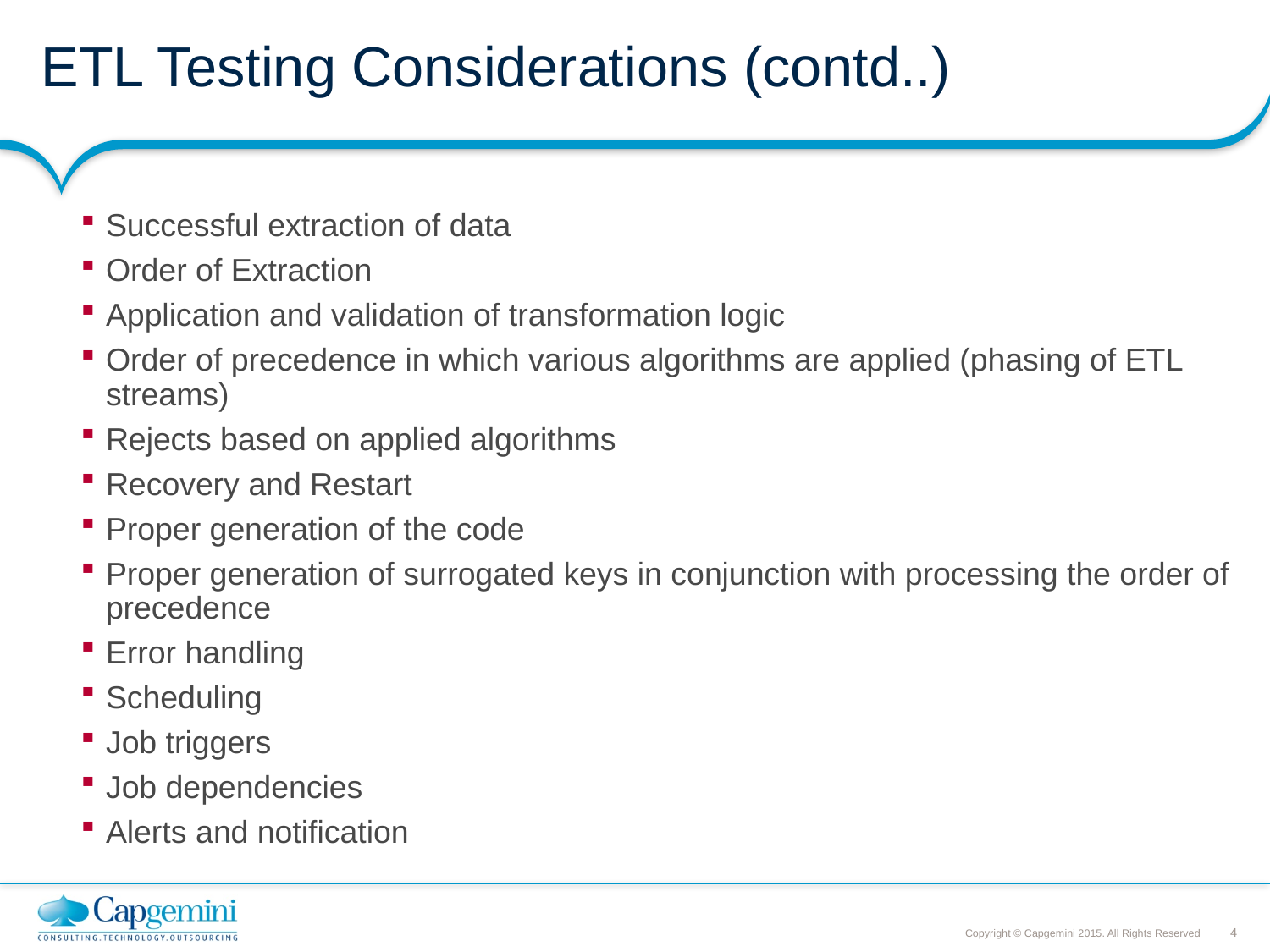

# ETL Testing Considerations (contd..)
Successful extraction of data
Order of Extraction
Application and validation of transformation logic
Order of precedence in which various algorithms are applied (phasing of ETL streams)
Rejects based on applied algorithms
Recovery and Restart
Proper generation of the code
Proper generation of surrogated keys in conjunction with processing the order of precedence
Error handling
Scheduling
Job triggers
Job dependencies
Alerts and notification